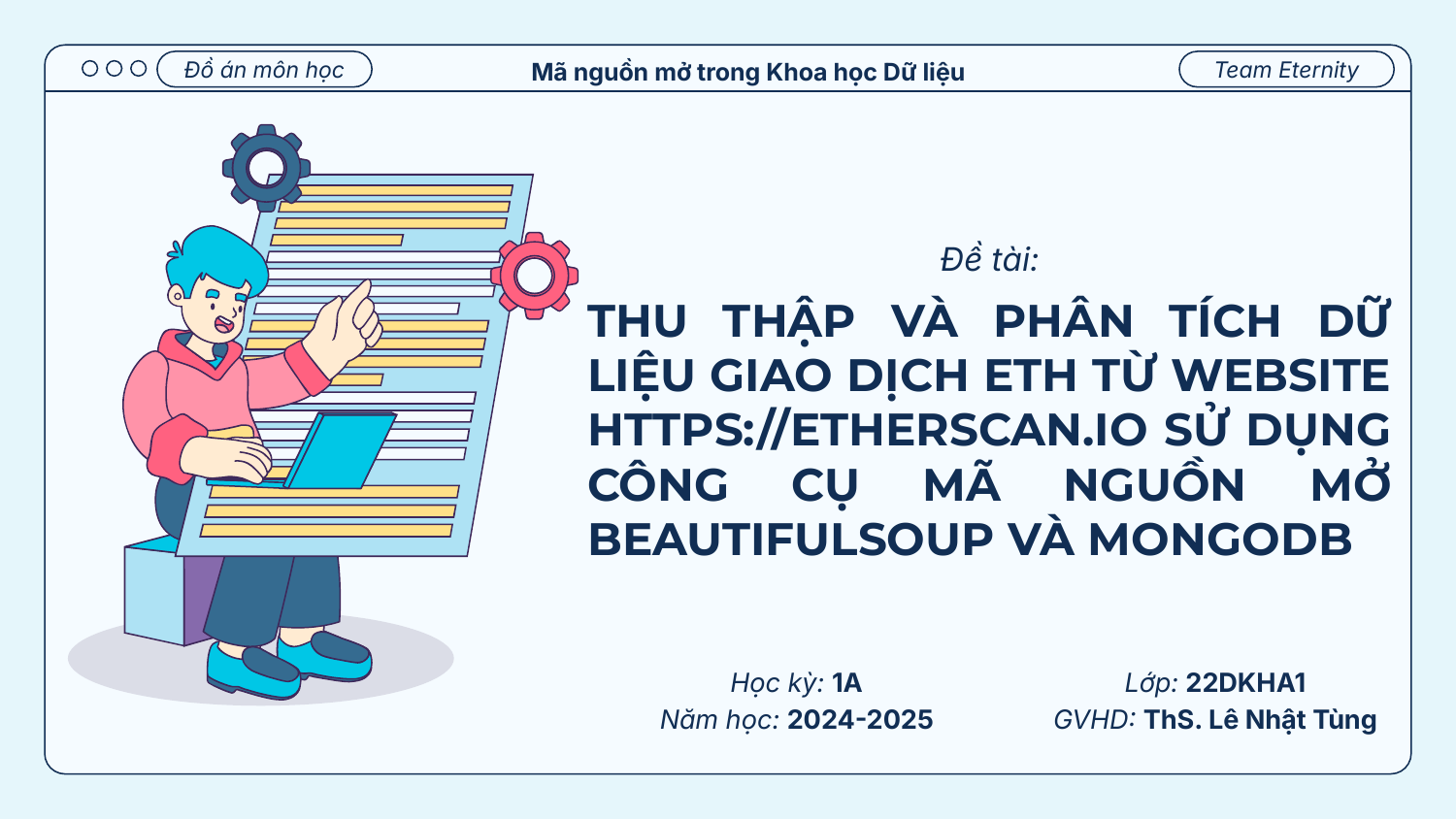

Mã nguồn mở trong Khoa học Dữ liệu
Đồ án môn học
Team Eternity

Đề tài:
# THU THẬP VÀ PHÂN TÍCH DỮ LIỆU GIAO DỊCH ETH TỪ WEBSITE HTTPS://ETHERSCAN.IO SỬ DỤNG CÔNG CỤ MÃ NGUỒN MỞ BEAUTIFULSOUP VÀ MONGODB
Học kỳ: 1A
Năm học: 2024-2025
Lớp: 22DKHA1
GVHD: ThS. Lê Nhật Tùng